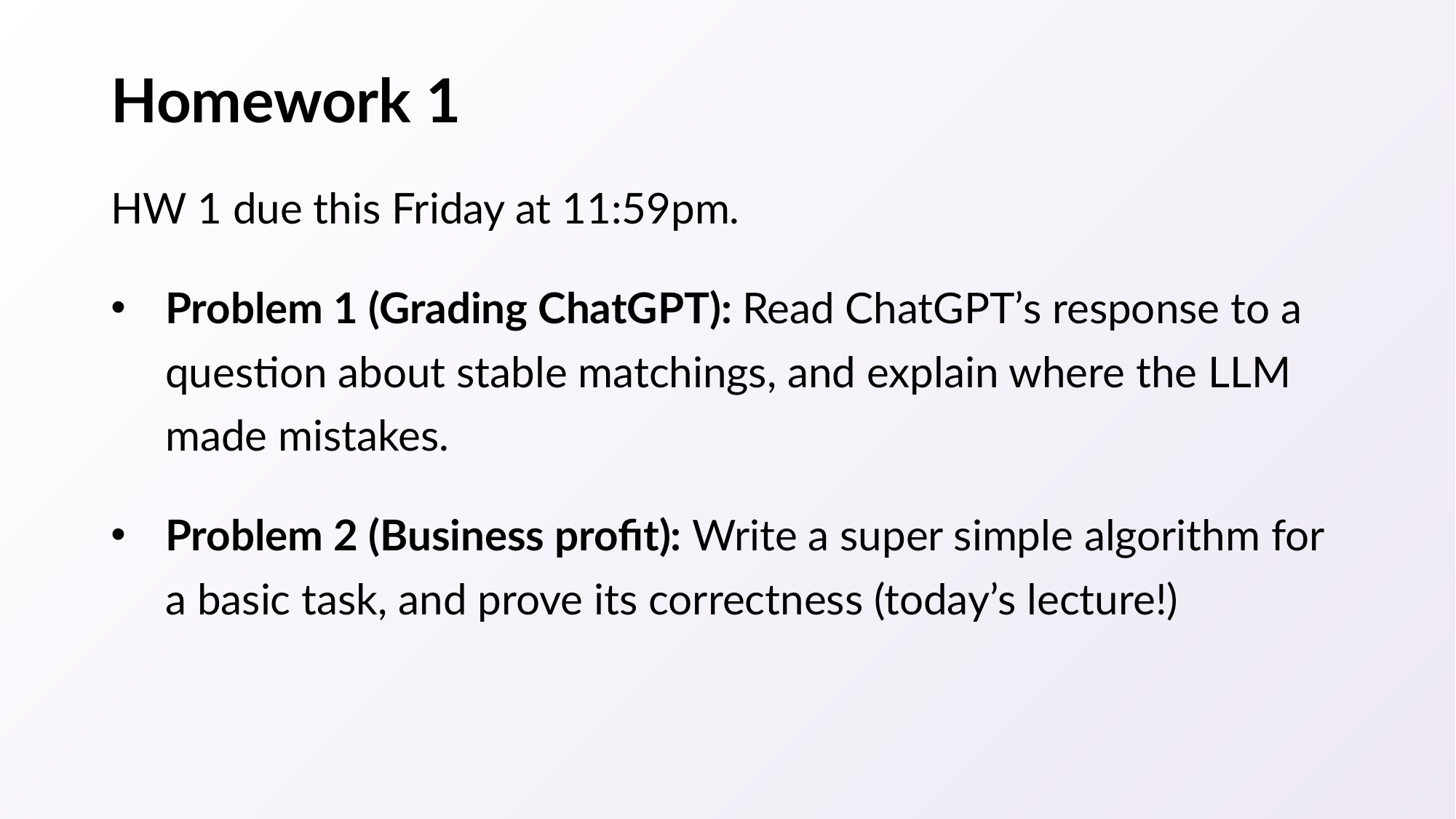

# Homework 1
HW 1 due this Friday at 11:59pm.
Problem 1 (Grading ChatGPT): Read ChatGPT’s response to a question about stable matchings, and explain where the LLM made mistakes.
Problem 2 (Business profit): Write a super simple algorithm for a basic task, and prove its correctness (today’s lecture!)